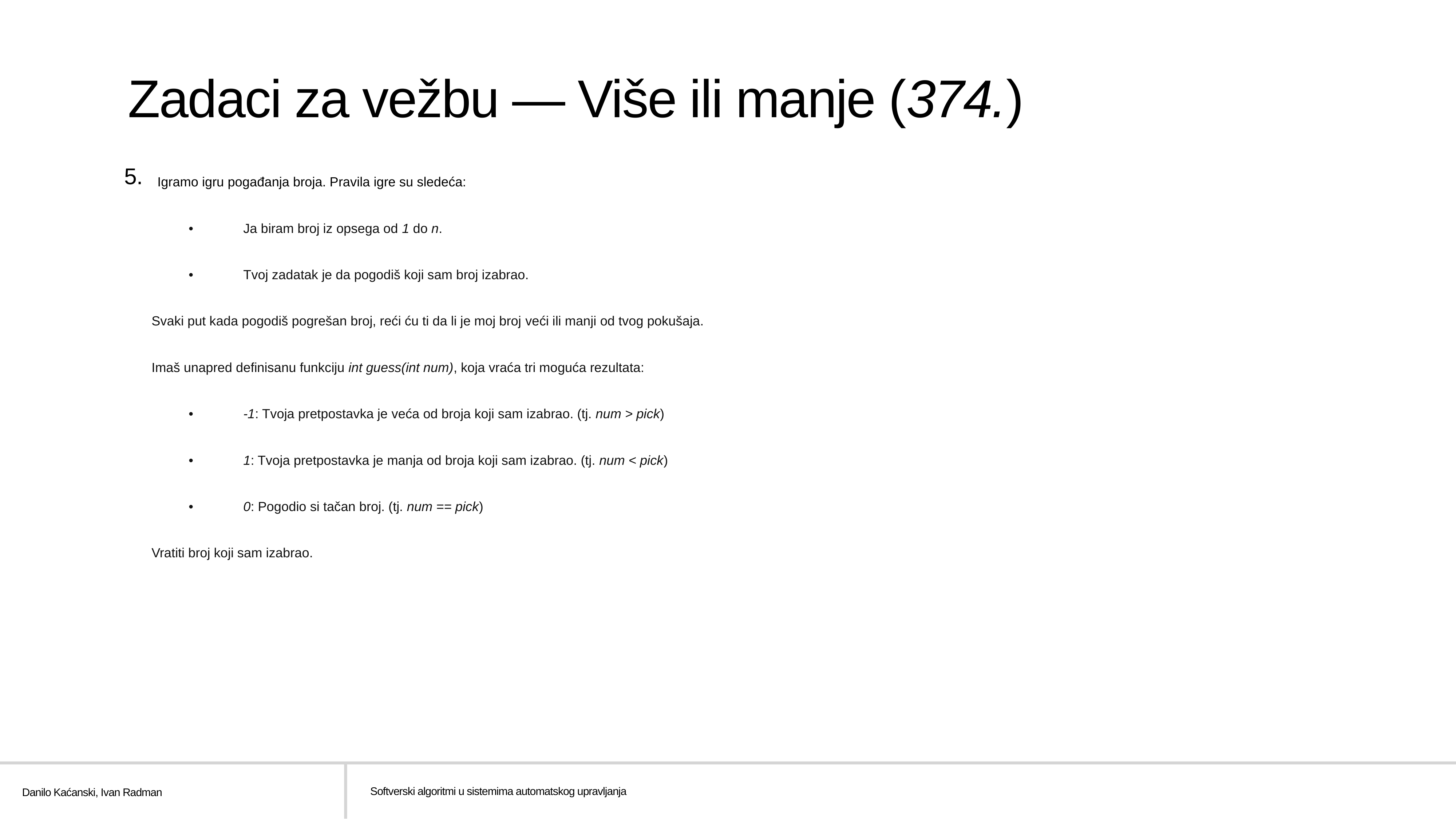

# Zadaci za vežbu — Više ili manje (374.)
Igramo igru pogađanja broja. Pravila igre su sledeća:
	•	Ja biram broj iz opsega od 1 do n.
	•	Tvoj zadatak je da pogodiš koji sam broj izabrao.
Svaki put kada pogodiš pogrešan broj, reći ću ti da li je moj broj veći ili manji od tvog pokušaja.
Imaš unapred definisanu funkciju int guess(int num), koja vraća tri moguća rezultata:
	•	-1: Tvoja pretpostavka je veća od broja koji sam izabrao. (tj. num > pick)
	•	1: Tvoja pretpostavka je manja od broja koji sam izabrao. (tj. num < pick)
	•	0: Pogodio si tačan broj. (tj. num == pick)
Vratiti broj koji sam izabrao.